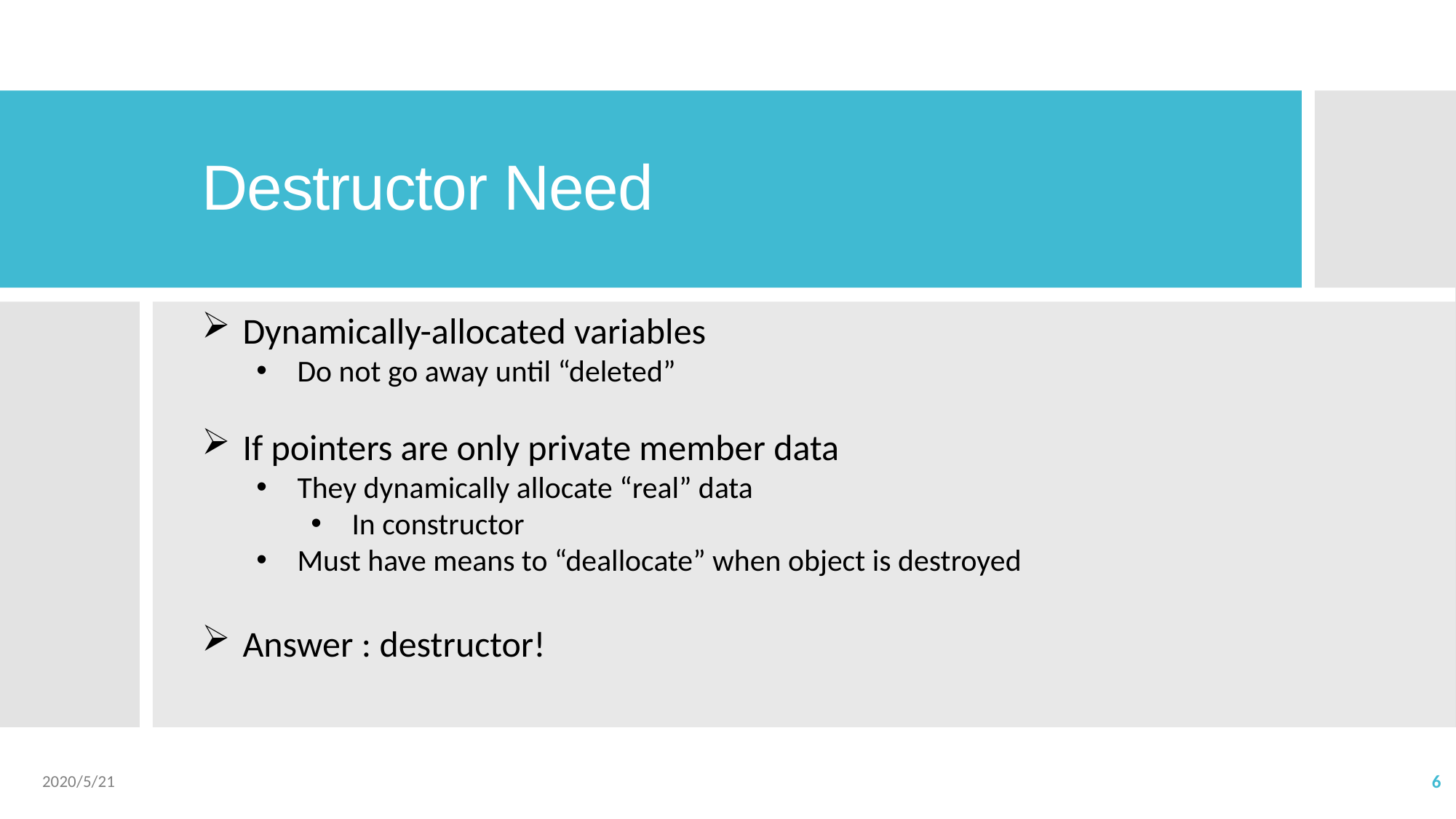

# Destructor Need

Dynamically-allocated variables
Do not go away until “deleted”

If pointers are only private member data
They dynamically allocate “real” data
In constructor
Must have means to “deallocate” when object is destroyed

Answer : destructor!
2020/5/21
6